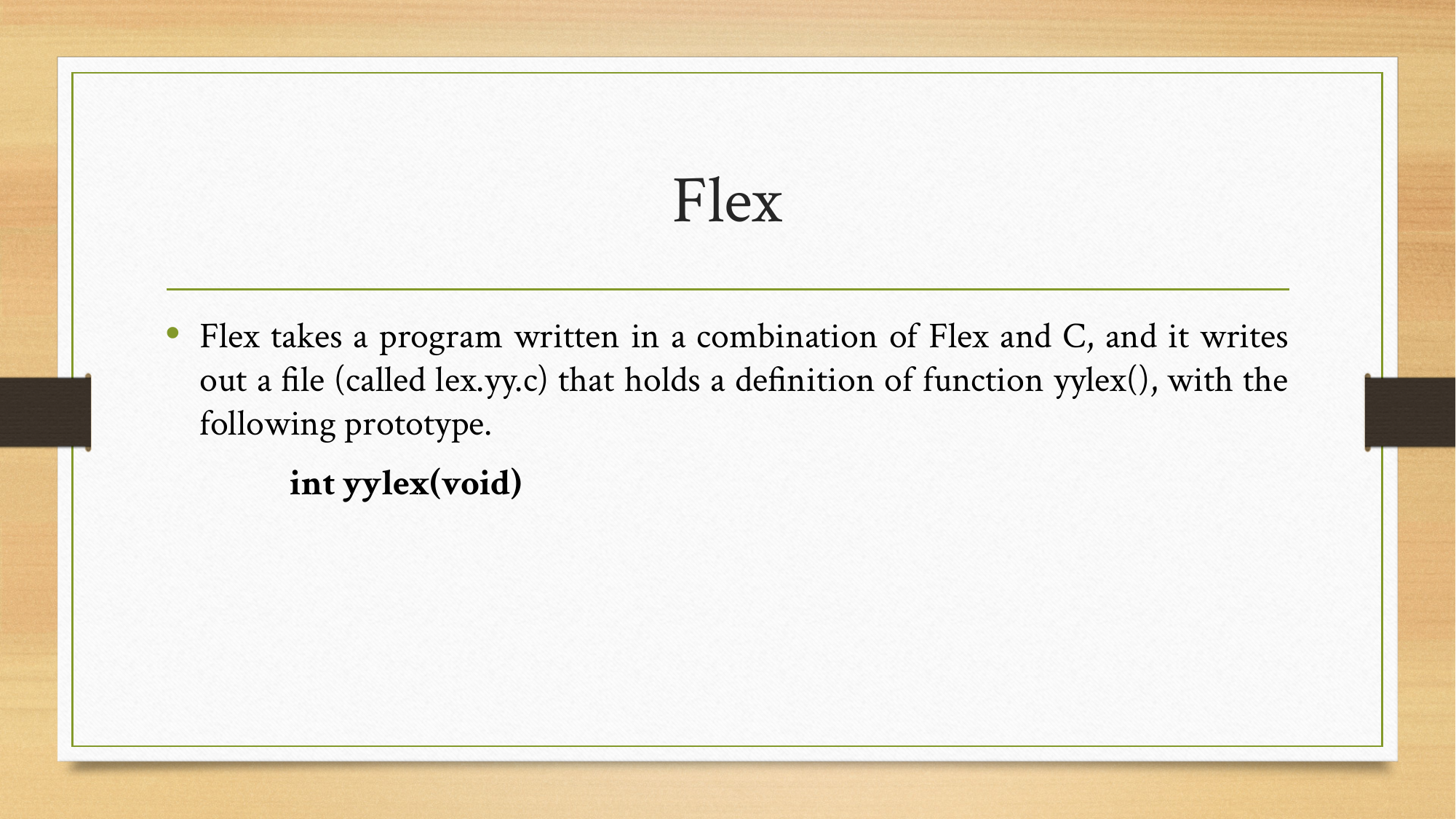

# Flex
Flex takes a program written in a combination of Flex and C, and it writes out a file (called lex.yy.c) that holds a definition of function yylex(), with the following prototype.
	  int yylex(void)